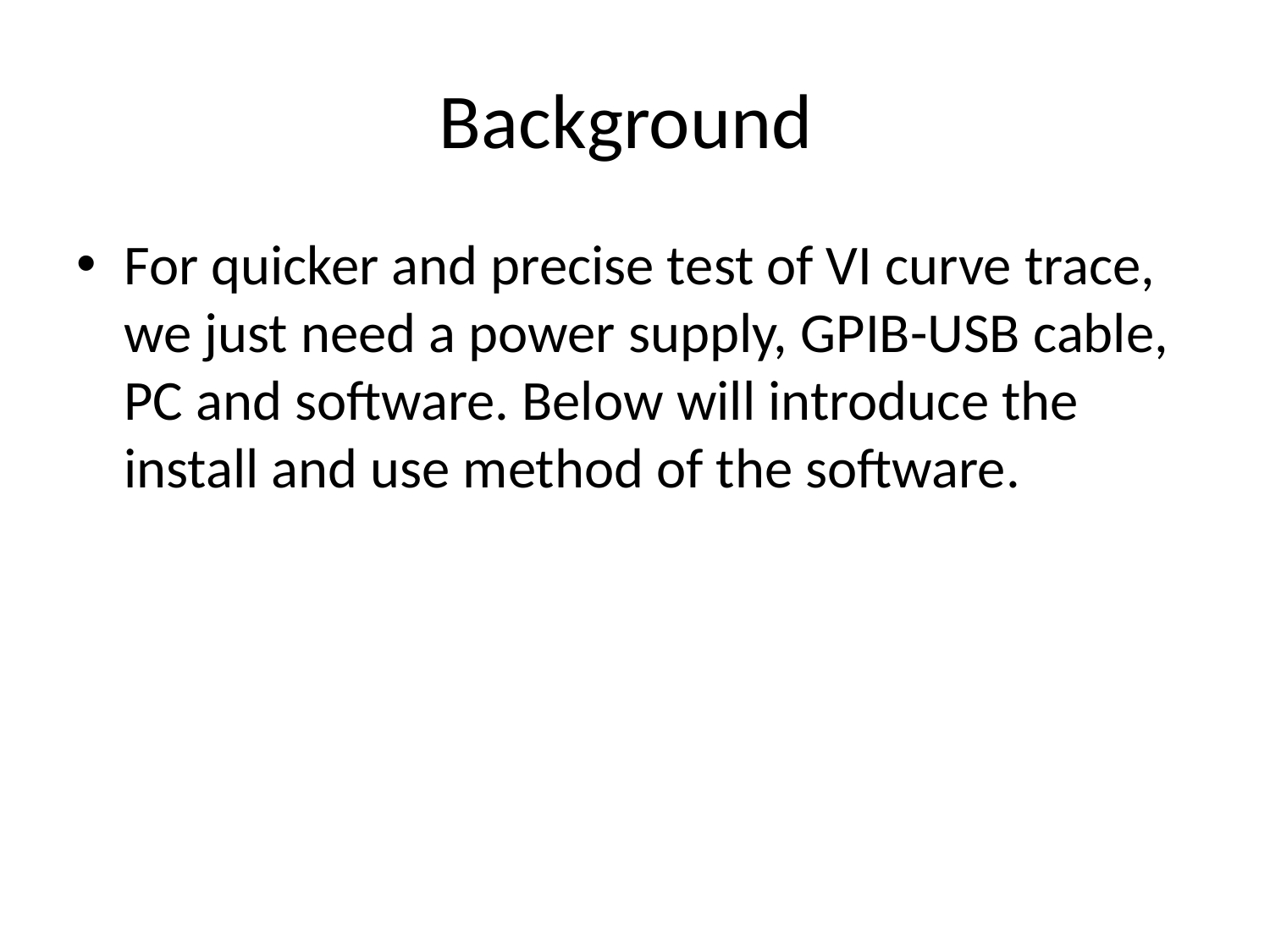

# Background
For quicker and precise test of VI curve trace, we just need a power supply, GPIB-USB cable, PC and software. Below will introduce the install and use method of the software.